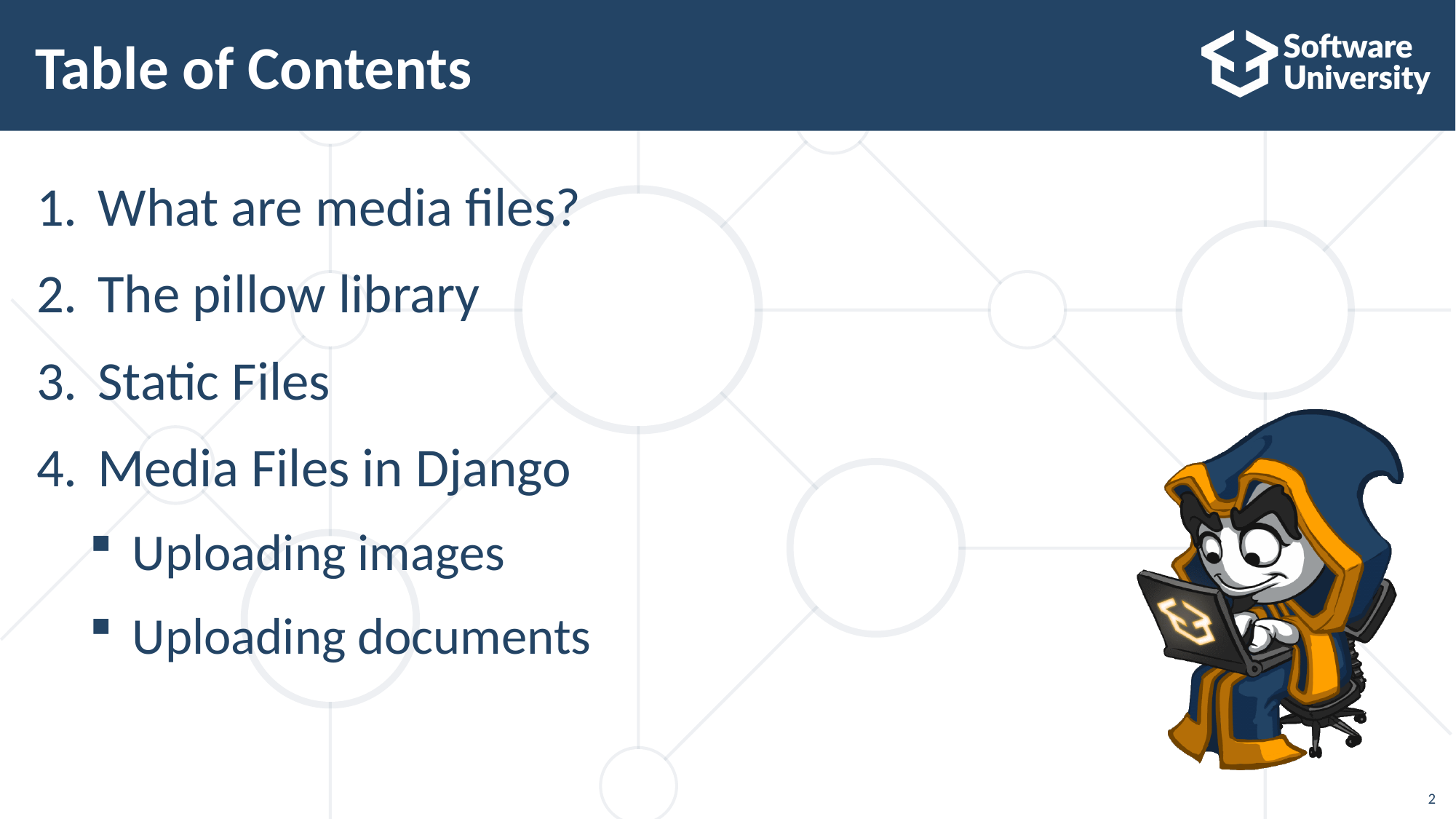

# Table of Contents
What are media files?
The pillow library
Static Files
Media Files in Django
Uploading images
Uploading documents
2